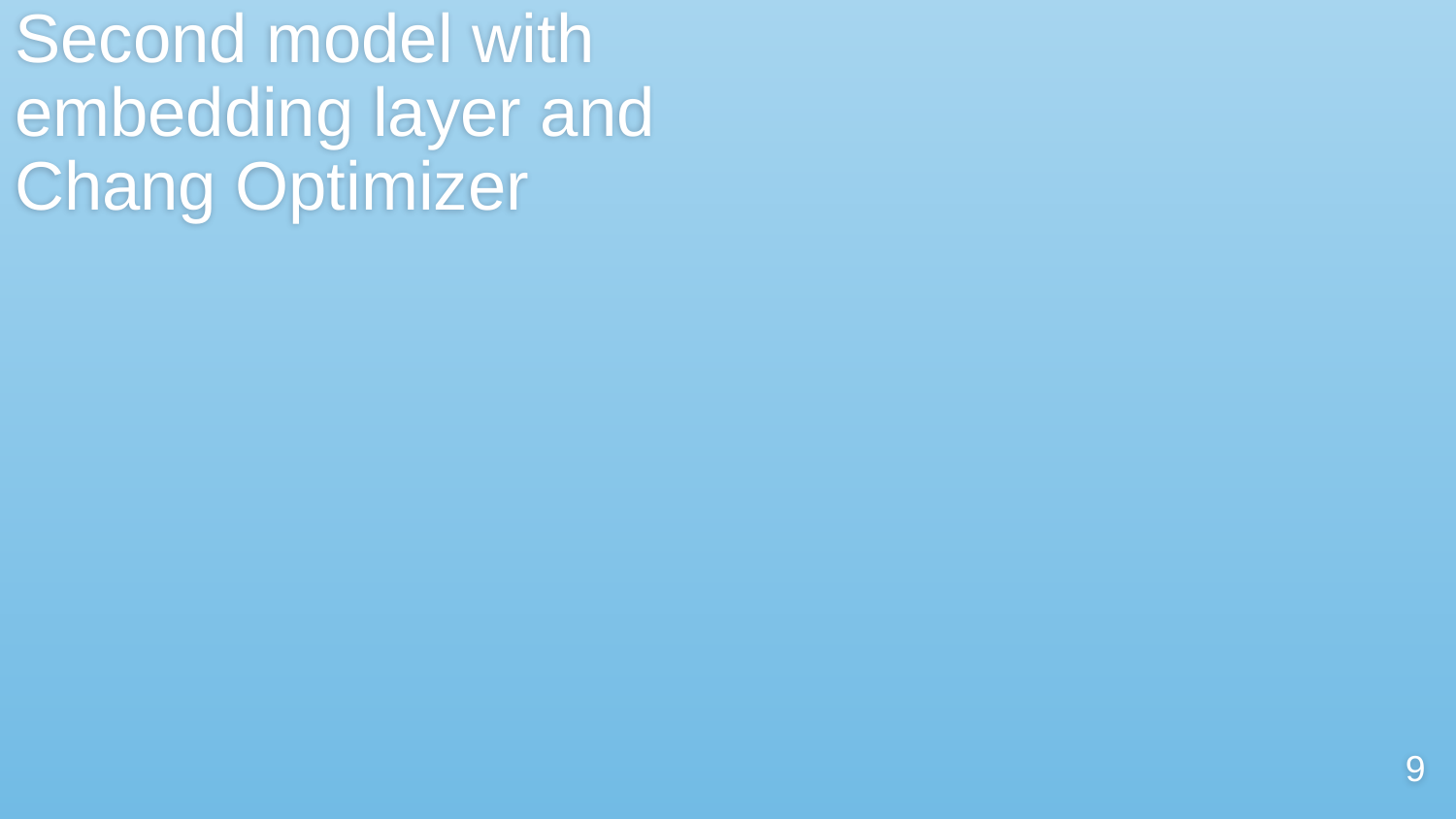

# Second model with embedding layer and Chang Optimizer
9